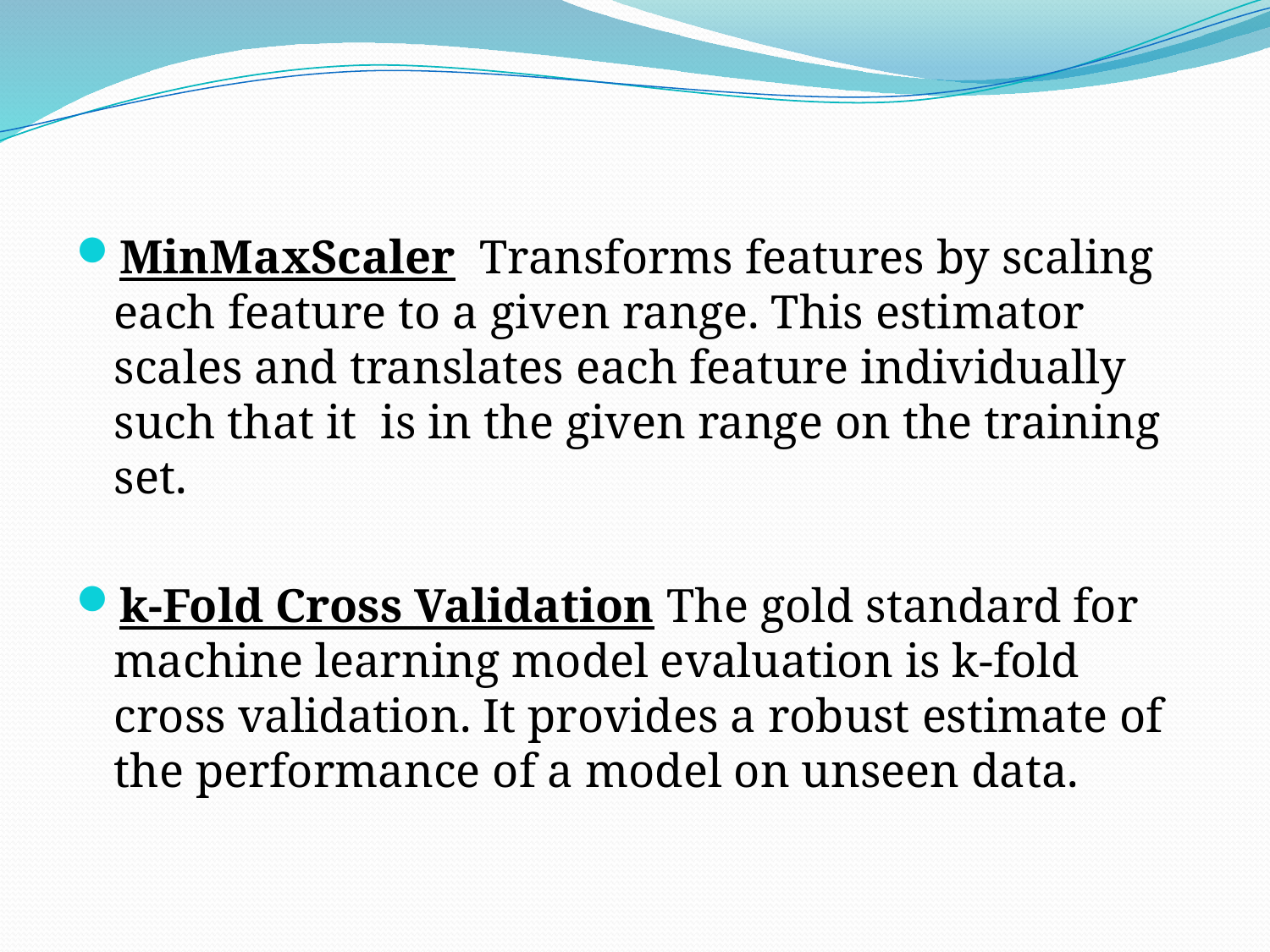

MinMaxScaler  Transforms features by scaling each feature to a given range. This estimator scales and translates each feature individually such that it  is in the given range on the training set.

k-Fold Cross Validation The gold standard for machine learning model evaluation is k-fold cross validation. It provides a robust estimate of the performance of a model on unseen data.